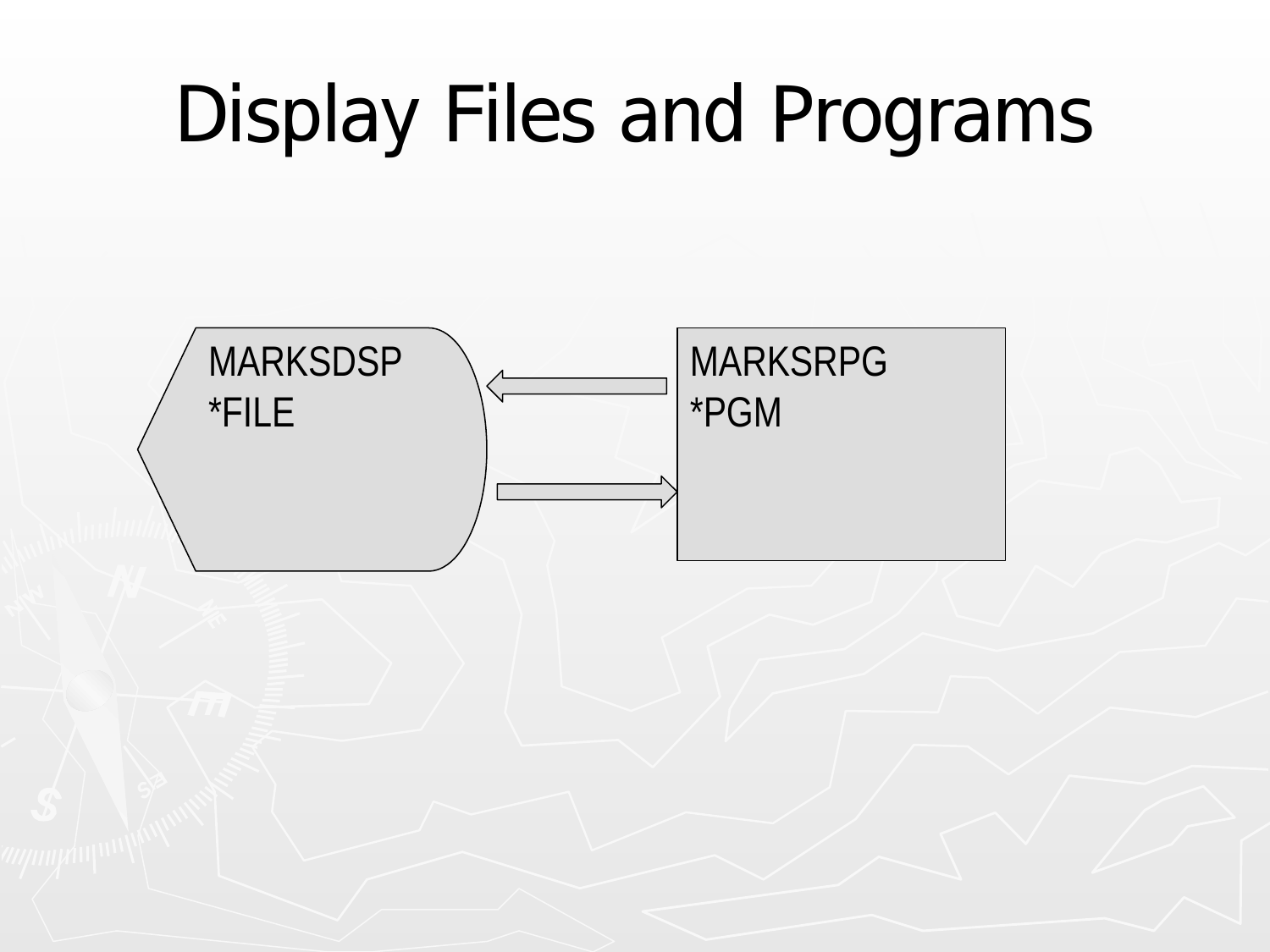

# Display Files and Programs
MARKSDSP
*FILE
MARKSRPG
*PGM